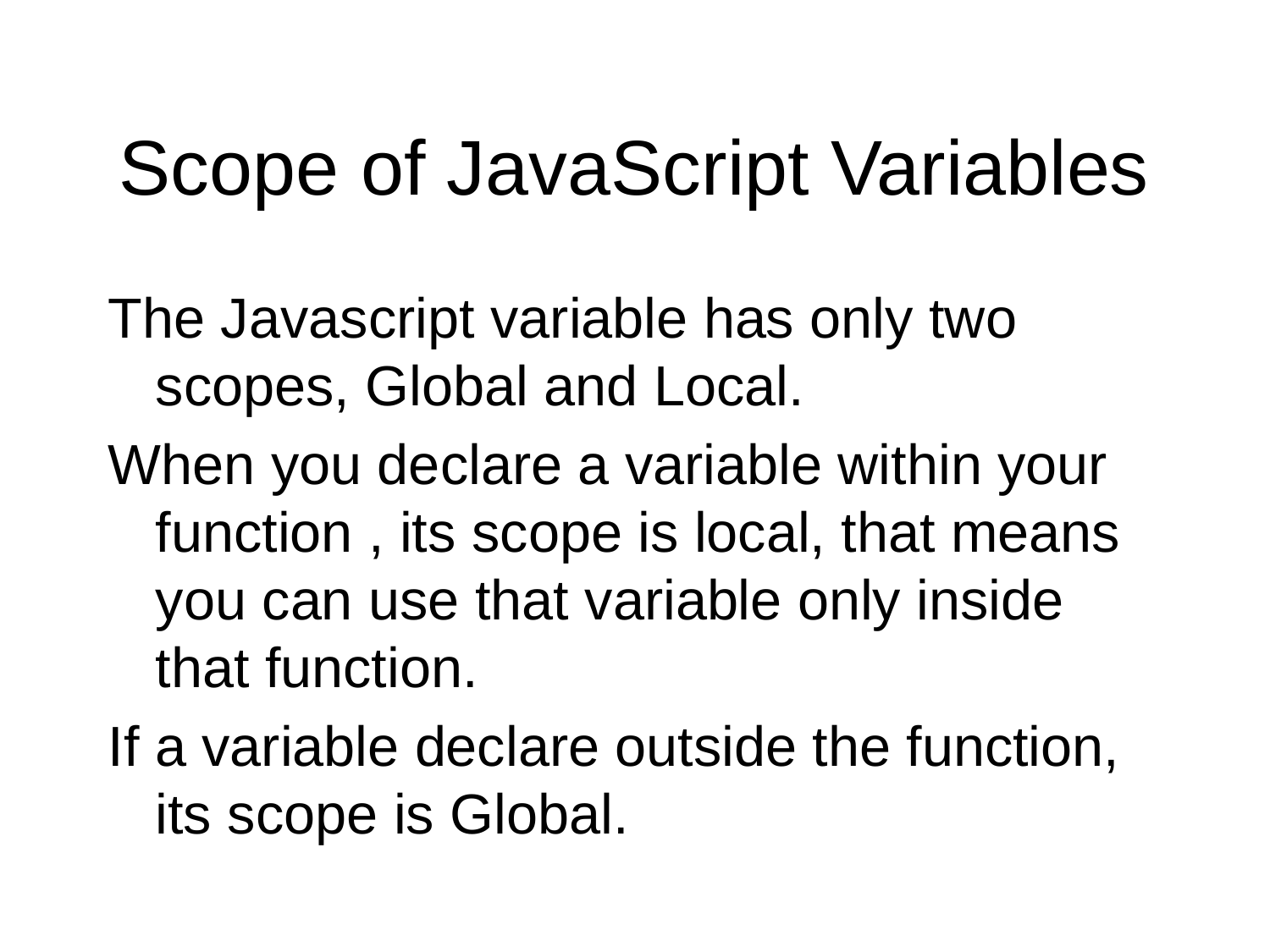

Scope of JavaScript Variables
The Javascript variable has only two scopes, Global and Local.
When you declare a variable within your function , its scope is local, that means you can use that variable only inside that function.
If a variable declare outside the function, its scope is Global.